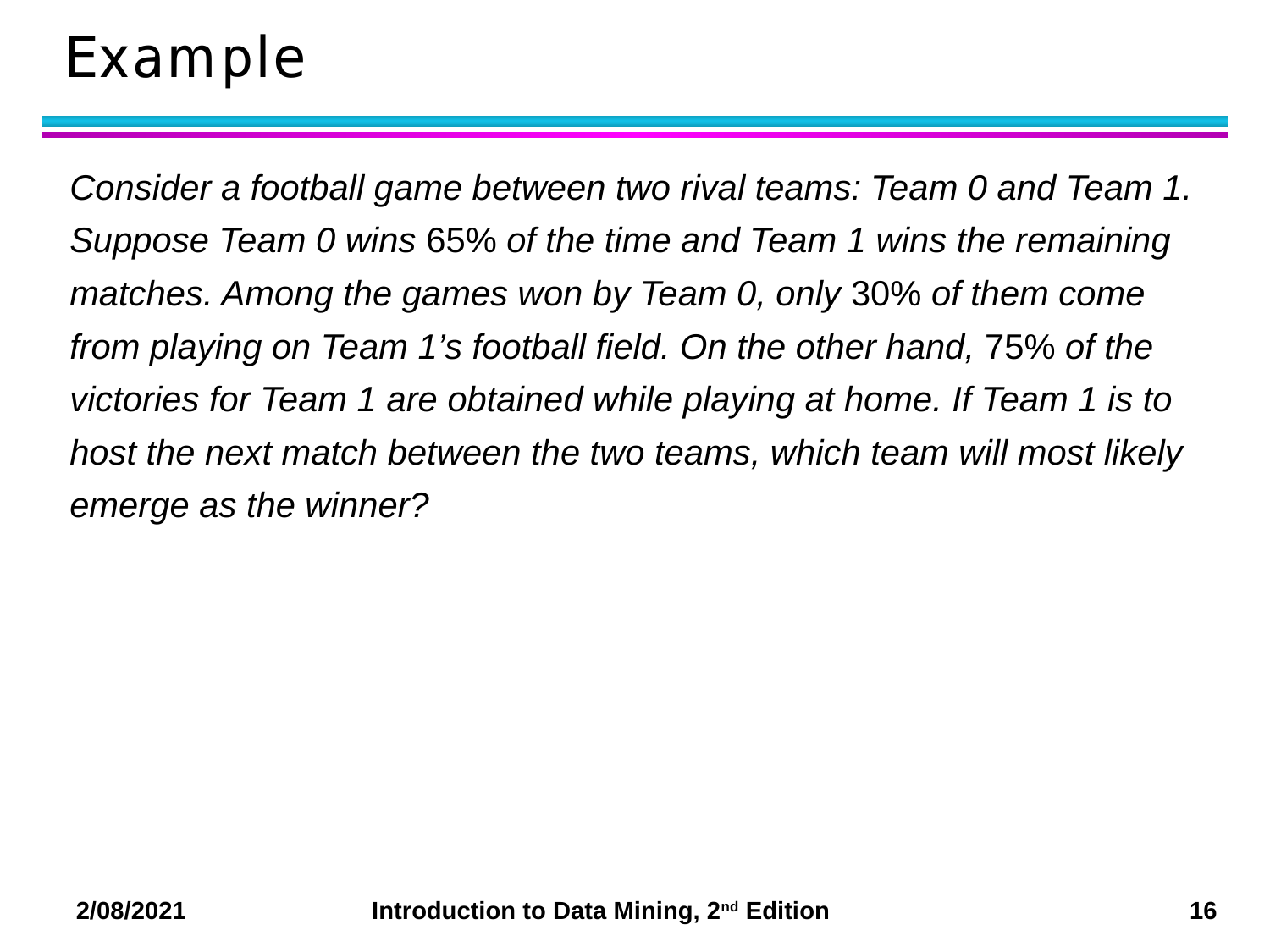

# Example
Consider a football game between two rival teams: Team 0 and Team 1.
Suppose Team 0 wins 65% of the time and Team 1 wins the remaining
matches. Among the games won by Team 0, only 30% of them come
from playing on Team 1’s football field. On the other hand, 75% of the
victories for Team 1 are obtained while playing at home. If Team 1 is to
host the next match between the two teams, which team will most likely
emerge as the winner?